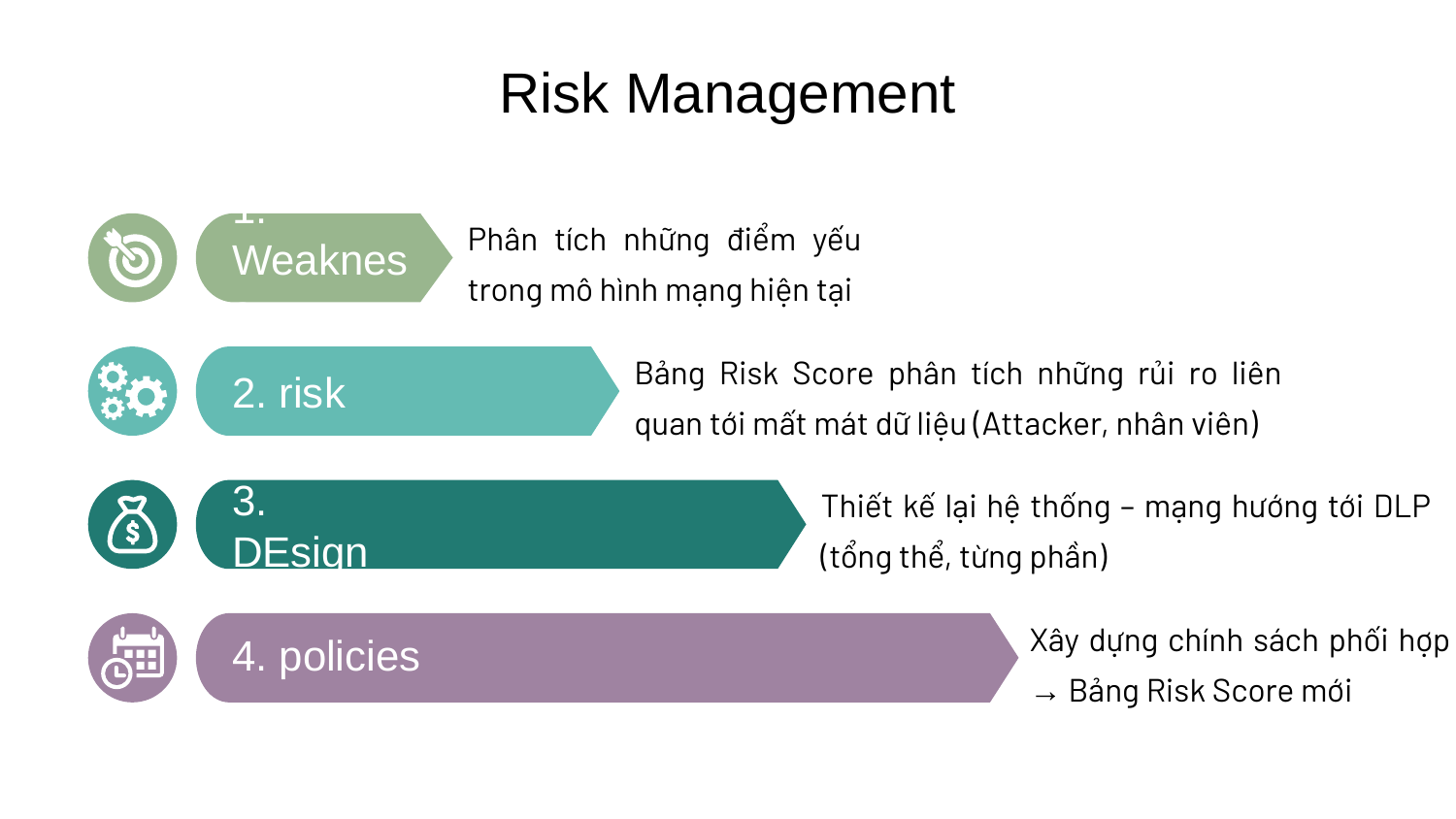

# Risk Management

Phân tích những điểm yếu trong mô hình mạng hiện tại

1. Weakness

Bảng Risk Score phân tích những rủi ro liên quan tới mất mát dữ liệu (Attacker, nhân viên)

2. risk

Thiết kế lại hệ thống – mạng hướng tới DLP (tổng thể, từng phần)

3. DEsign

Xây dựng chính sách phối hợp → Bảng Risk Score mới
4. policies